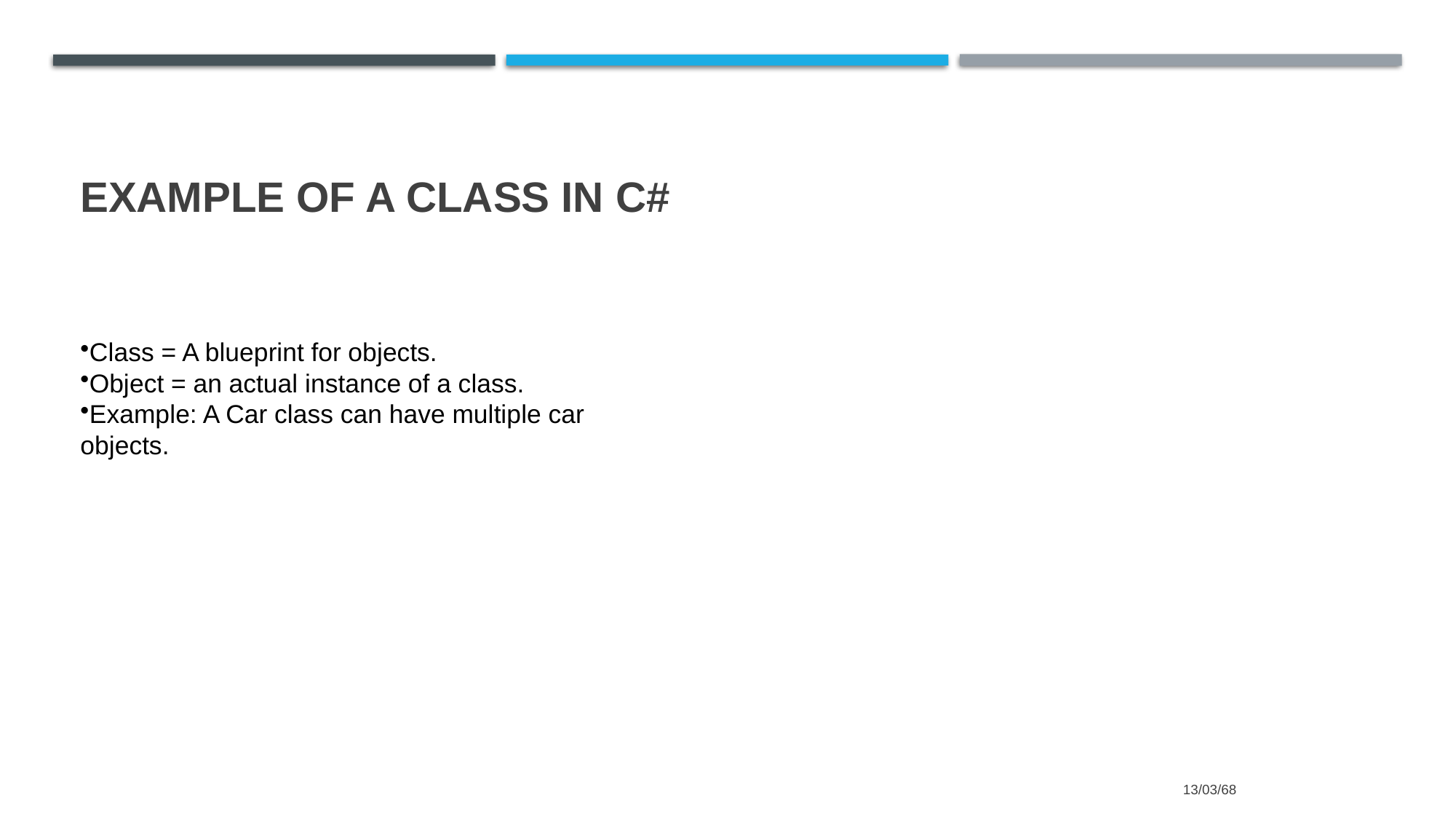

# Example of a Class in C#

Class = A blueprint for objects.
Object = an actual instance of a class.
Example: A Car class can have multiple car objects.

13/03/68